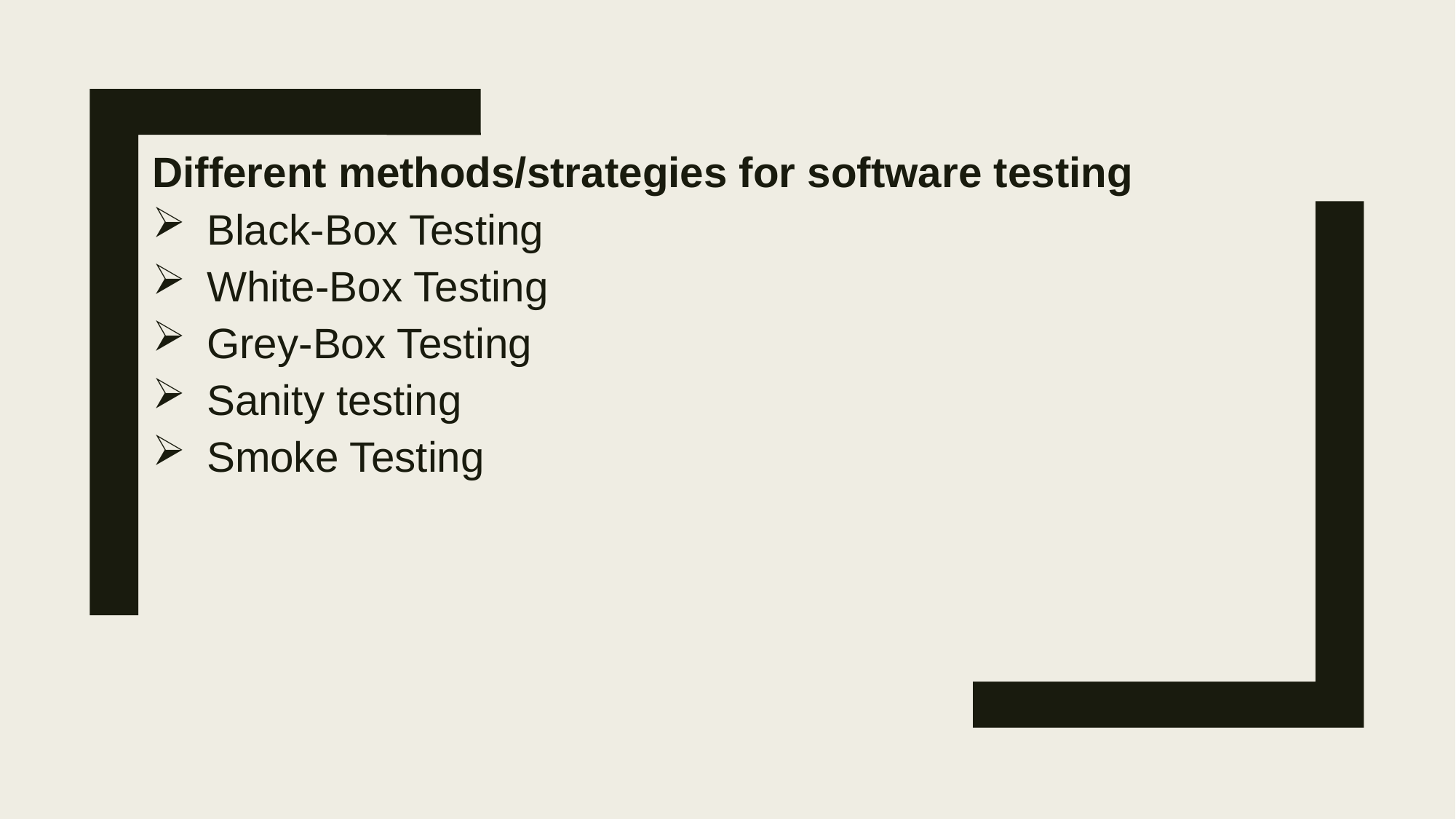

Different methods/strategies for software testing
Black-Box Testing
White-Box Testing
Grey-Box Testing
Sanity testing
Smoke Testing